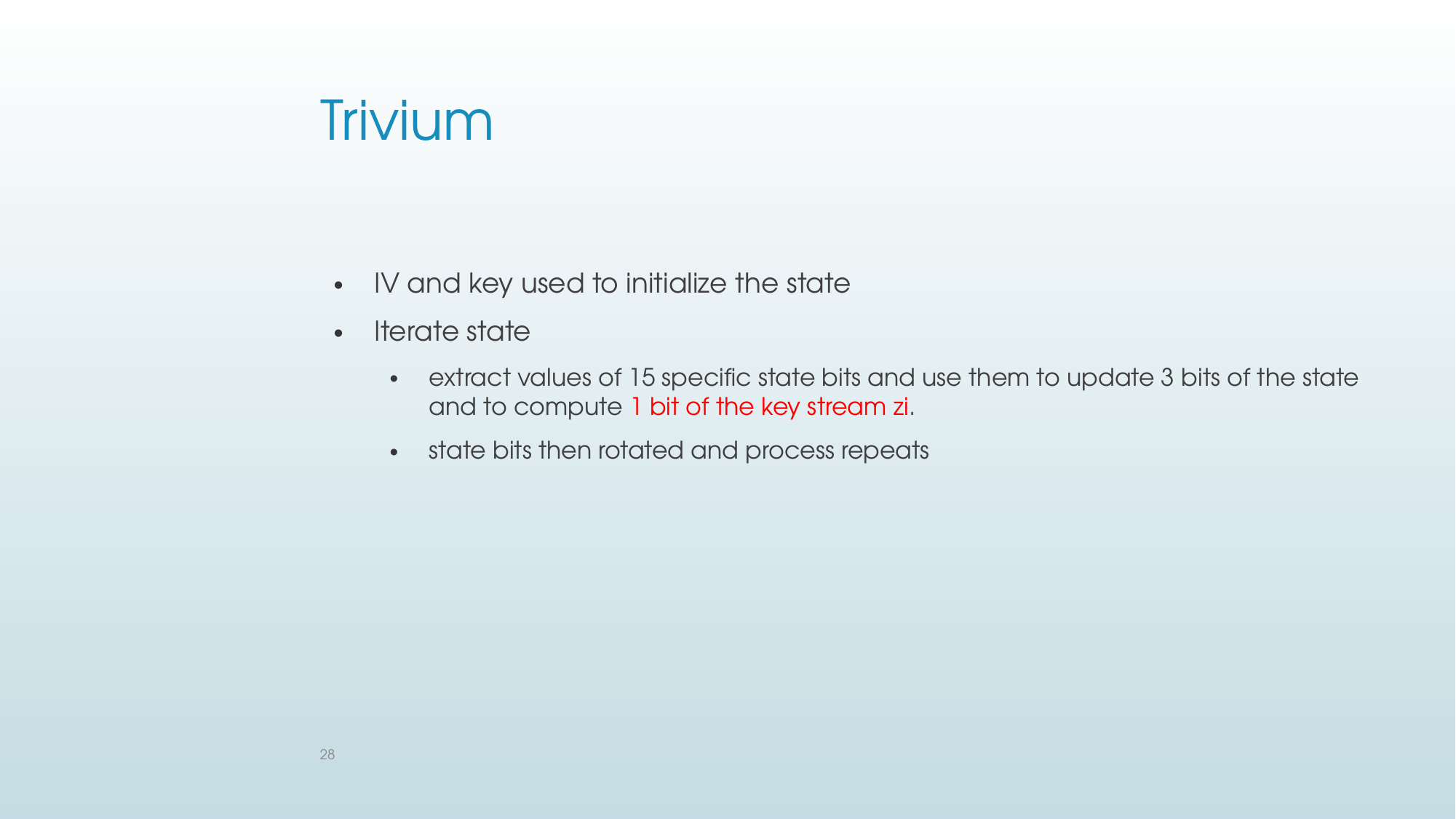

# Trivium
IV and key used to initialize the state
Iterate state
extract values of 15 specific state bits and use them to update 3 bits of the state and to compute 1 bit of the key stream zi.
state bits then rotated and process repeats
28